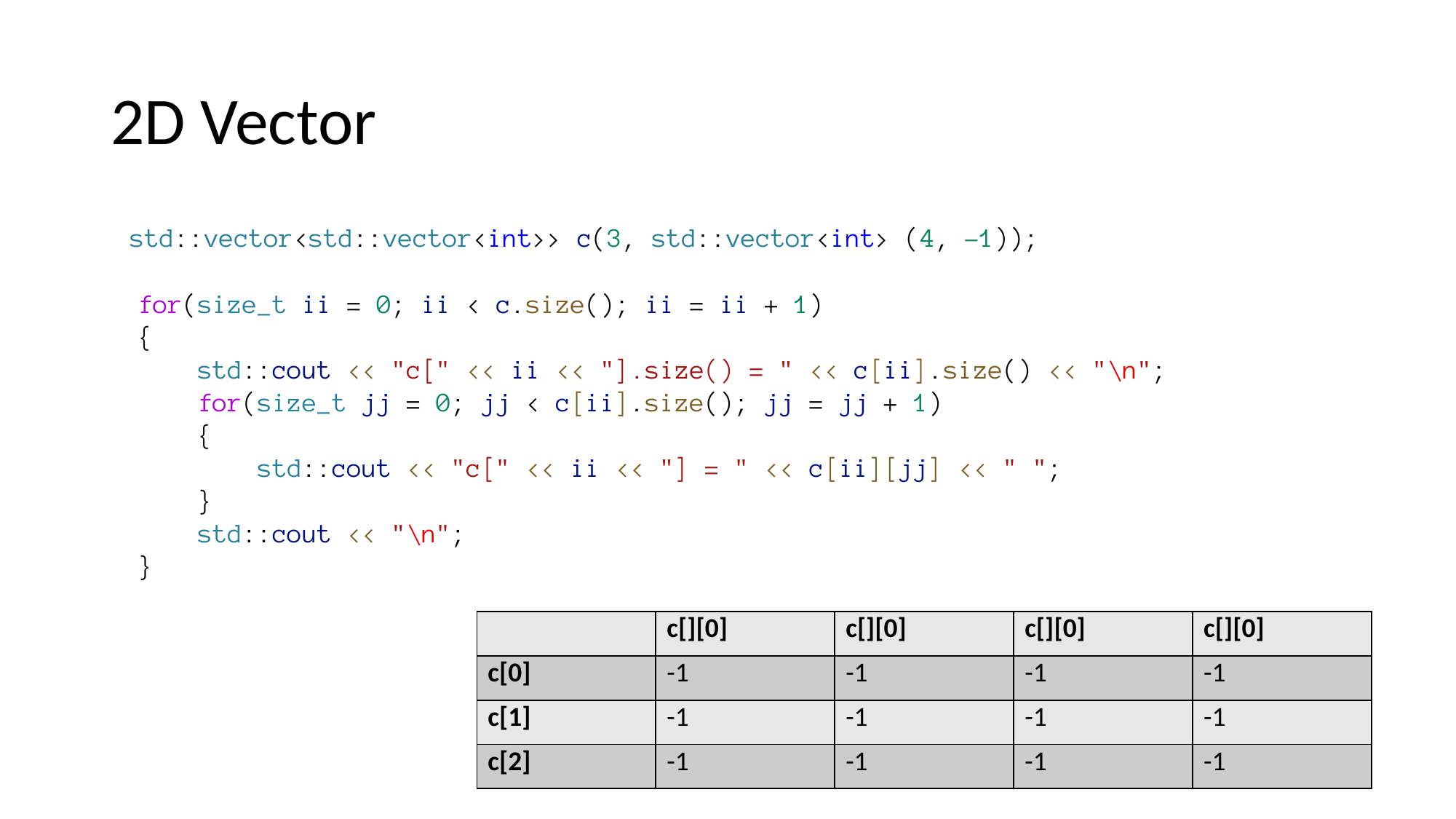

# 2D Vector
std::vector<std::vector<int>> c(3, std::vector<int> (4, -1));
    for(size_t ii = 0; ii < c.size(); ii = ii + 1)
    {
        std::cout << "c[" << ii << "].size() = " << c[ii].size() << "\n";
        for(size_t jj = 0; jj < c[ii].size(); jj = jj + 1)
        {
            std::cout << "c[" << ii << "] = " << c[ii][jj] << " ";
        }
        std::cout << "\n";
    }
|  | c[][0] | c[][0] | c[][0] | c[][0] |
| --- | --- | --- | --- | --- |
| c[0] | -1 | -1 | -1 | -1 |
| c[1] | -1 | -1 | -1 | -1 |
| c[2] | -1 | -1 | -1 | -1 |